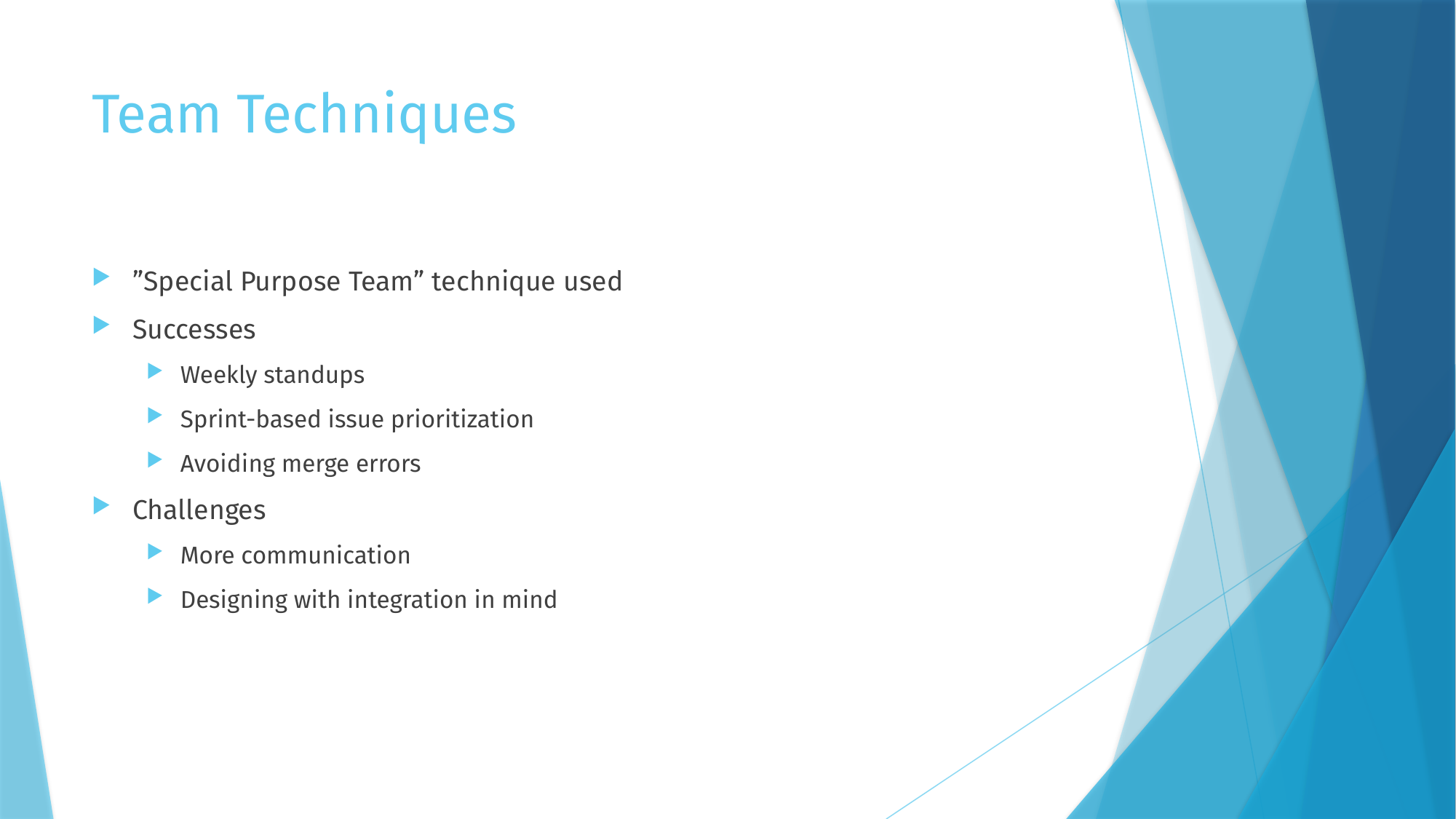

# Team Techniques
”Special Purpose Team” technique used
Successes
Weekly standups
Sprint-based issue prioritization
Avoiding merge errors
Challenges
More communication
Designing with integration in mind